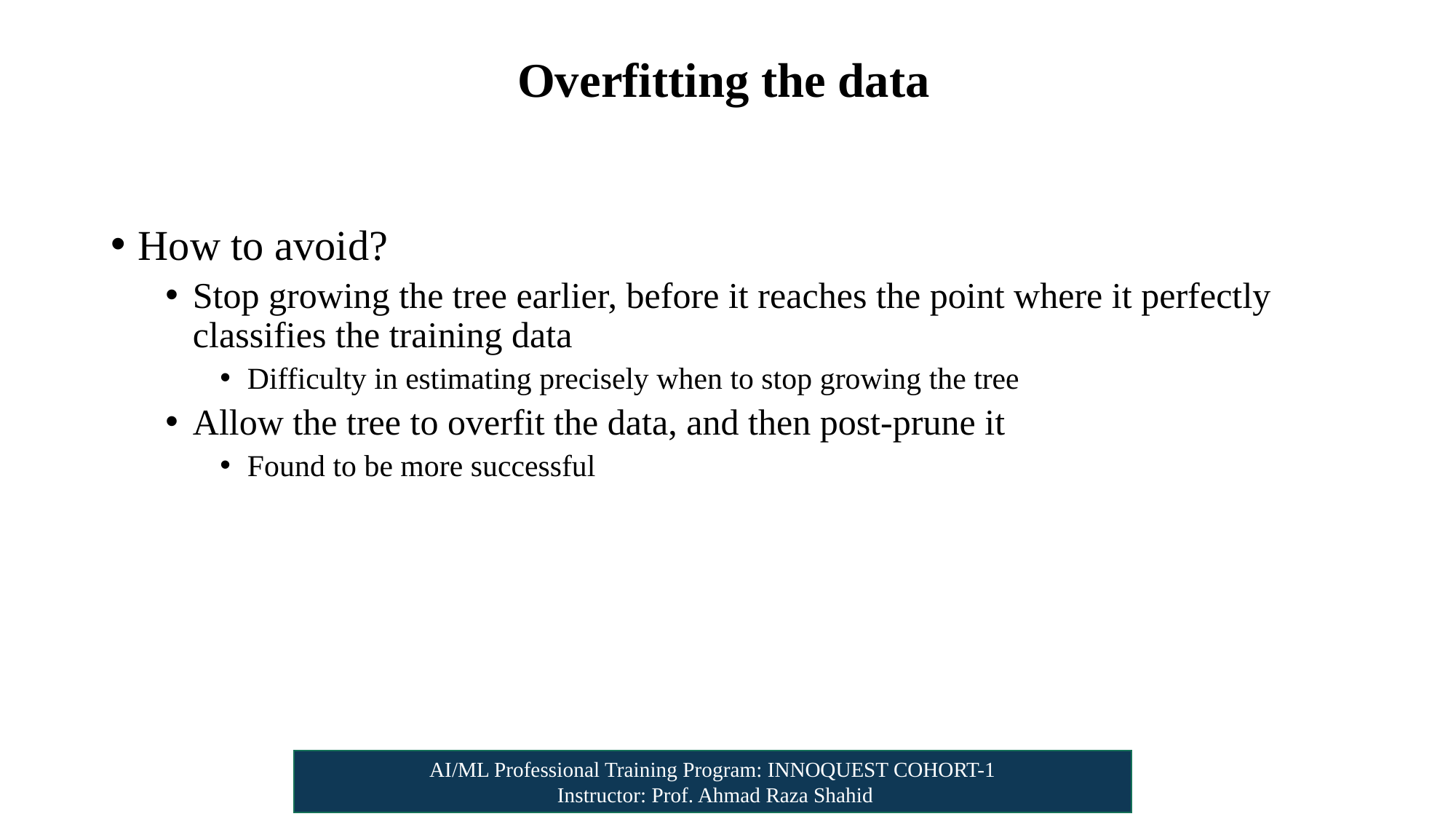

# Overfitting the data
How to avoid?
Stop growing the tree earlier, before it reaches the point where it perfectly classifies the training data
Difficulty in estimating precisely when to stop growing the tree
Allow the tree to overfit the data, and then post-prune it
Found to be more successful
AI/ML Professional Training Program: INNOQUEST COHORT-1
 Instructor: Prof. Ahmad Raza Shahid
(Quinlan 1986)